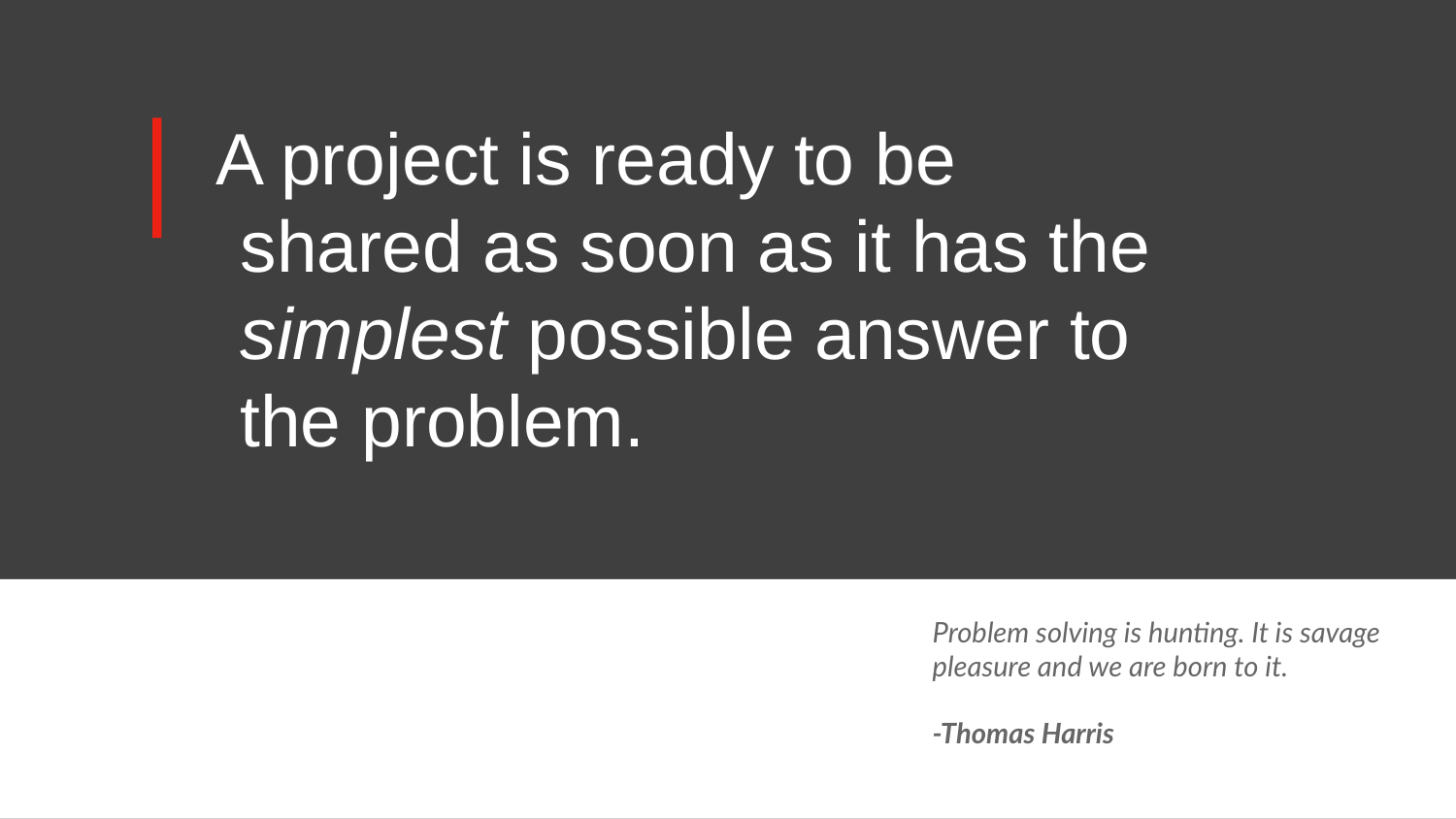

# A project is ready to be shared as soon as it has the simplest possible answer to the problem.
Problem solving is hunting. It is savage pleasure and we are born to it.

-Thomas Harris